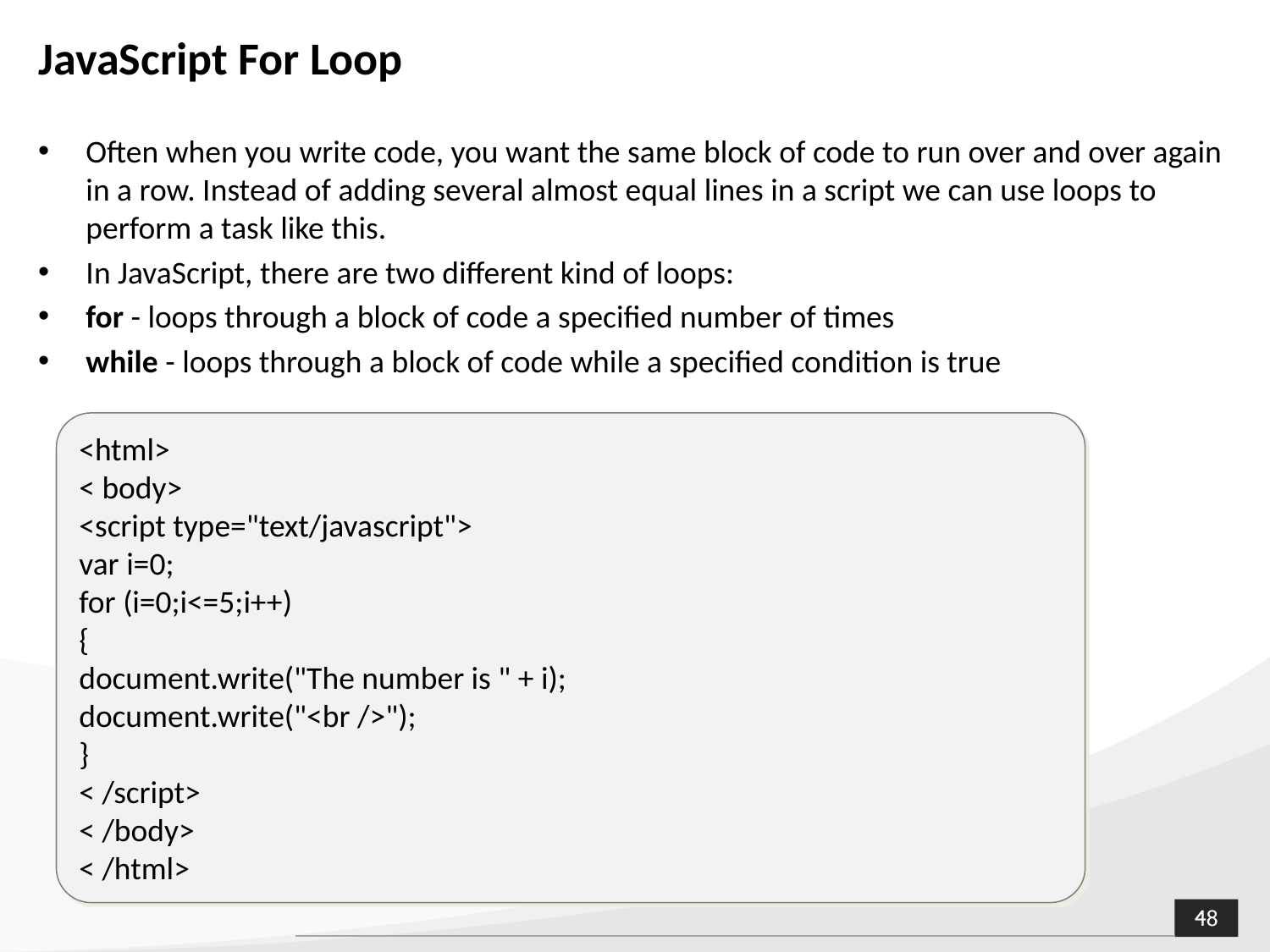

# JavaScript For Loop
Often when you write code, you want the same block of code to run over and over again in a row. Instead of adding several almost equal lines in a script we can use loops to perform a task like this.
In JavaScript, there are two different kind of loops:
for - loops through a block of code a specified number of times
while - loops through a block of code while a specified condition is true

<html>
< body>
<script type="text/javascript">
var i=0;
for (i=0;i<=5;i++)
{
document.write("The number is " + i);
document.write("<br />");
}
< /script>
< /body>
< /html>